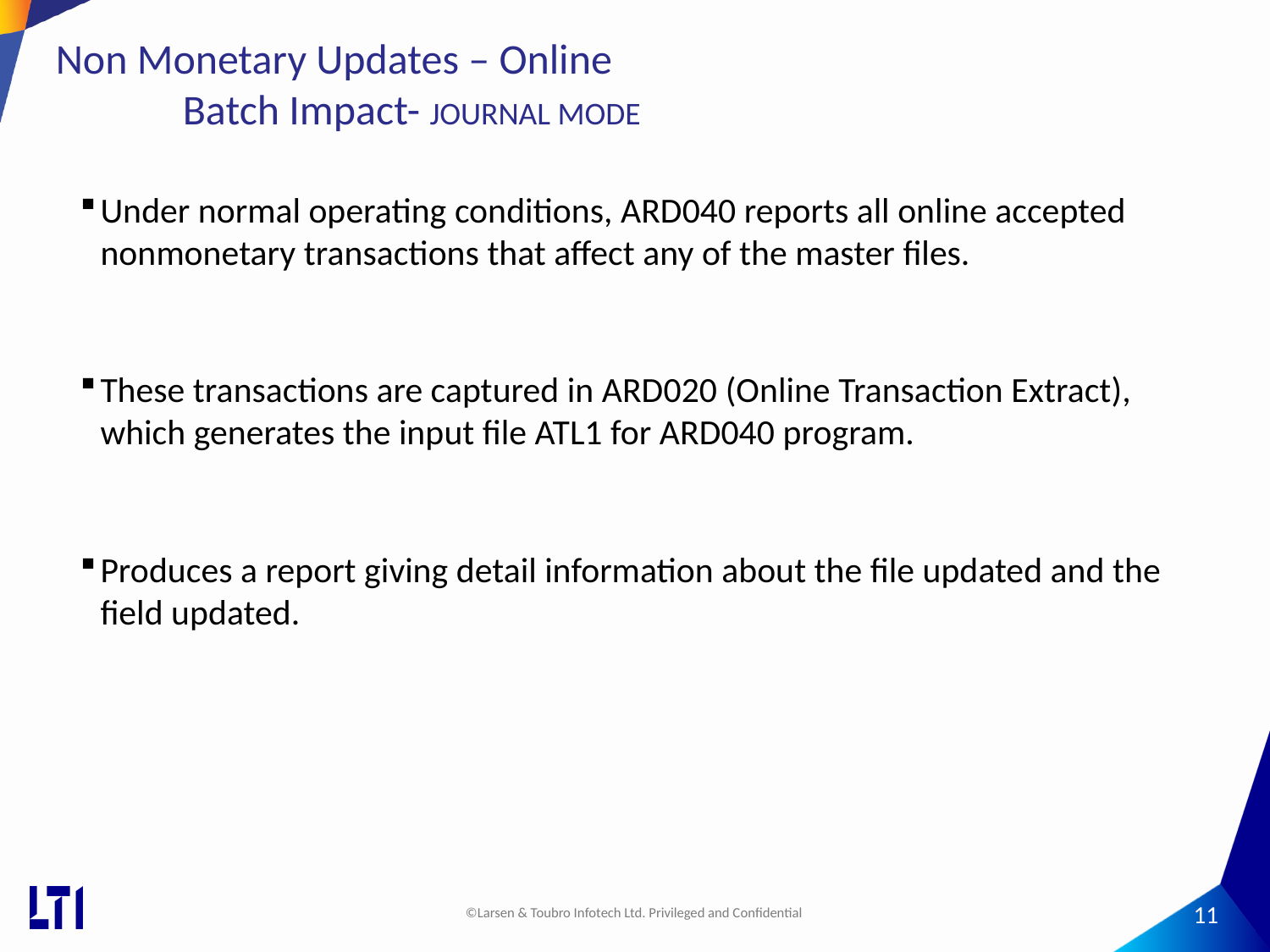

# Non Monetary Updates – Online Batch Impact- JOURNAL MODE
Under normal operating conditions, ARD040 reports all online accepted nonmonetary transactions that affect any of the master files.

These transactions are captured in ARD020 (Online Transaction Extract), which generates the input file ATL1 for ARD040 program.

Produces a report giving detail information about the file updated and the field updated.